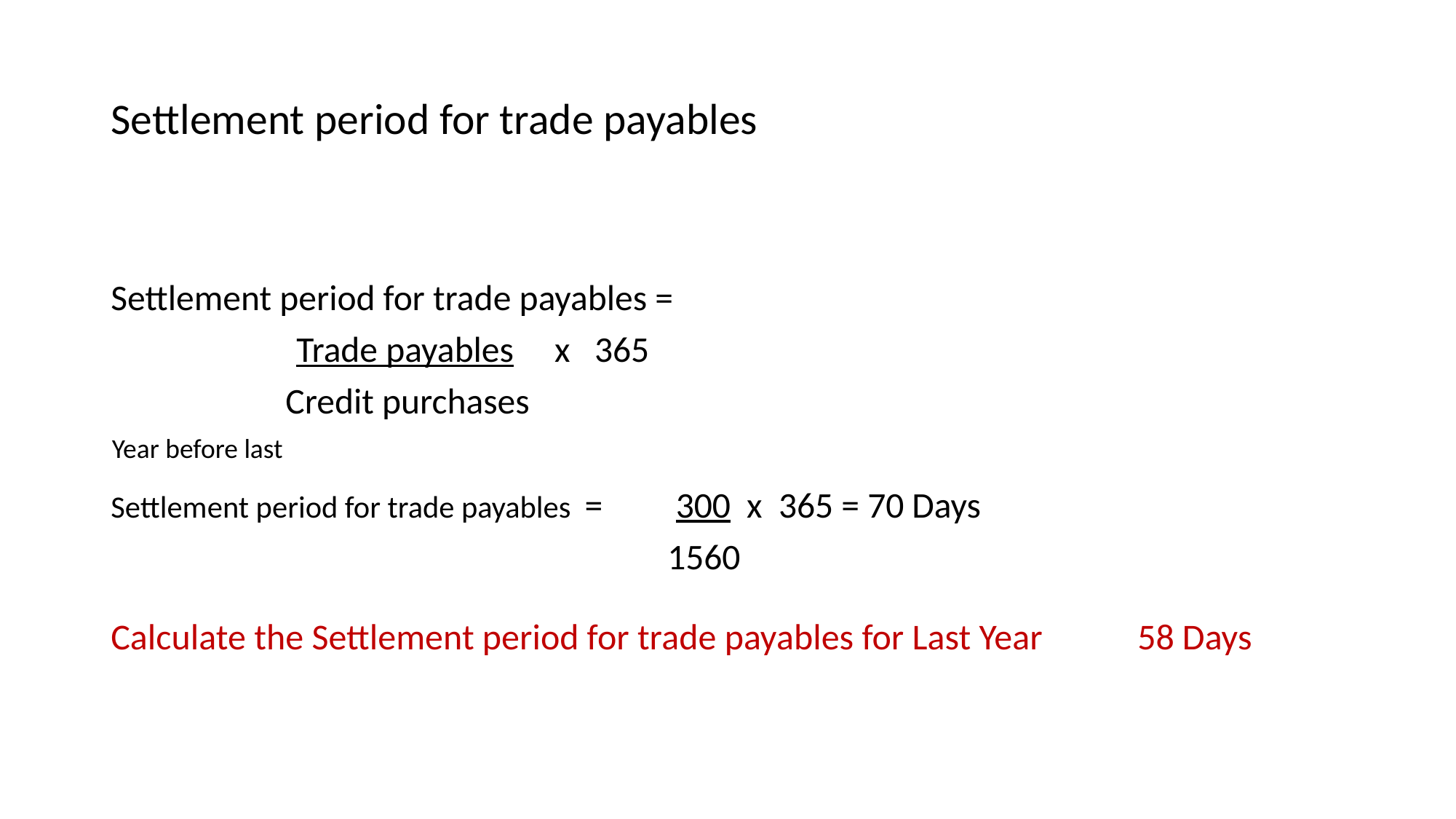

# Settlement period for trade payables

Settlement period for trade payables =
		Trade payables     x   365
	          Credit purchases

Settlement period for trade payables  =   	 300  x  365 = 70 Days
					      	1560

Year before last
Calculate the Settlement period for trade payables for Last Year
58 Days